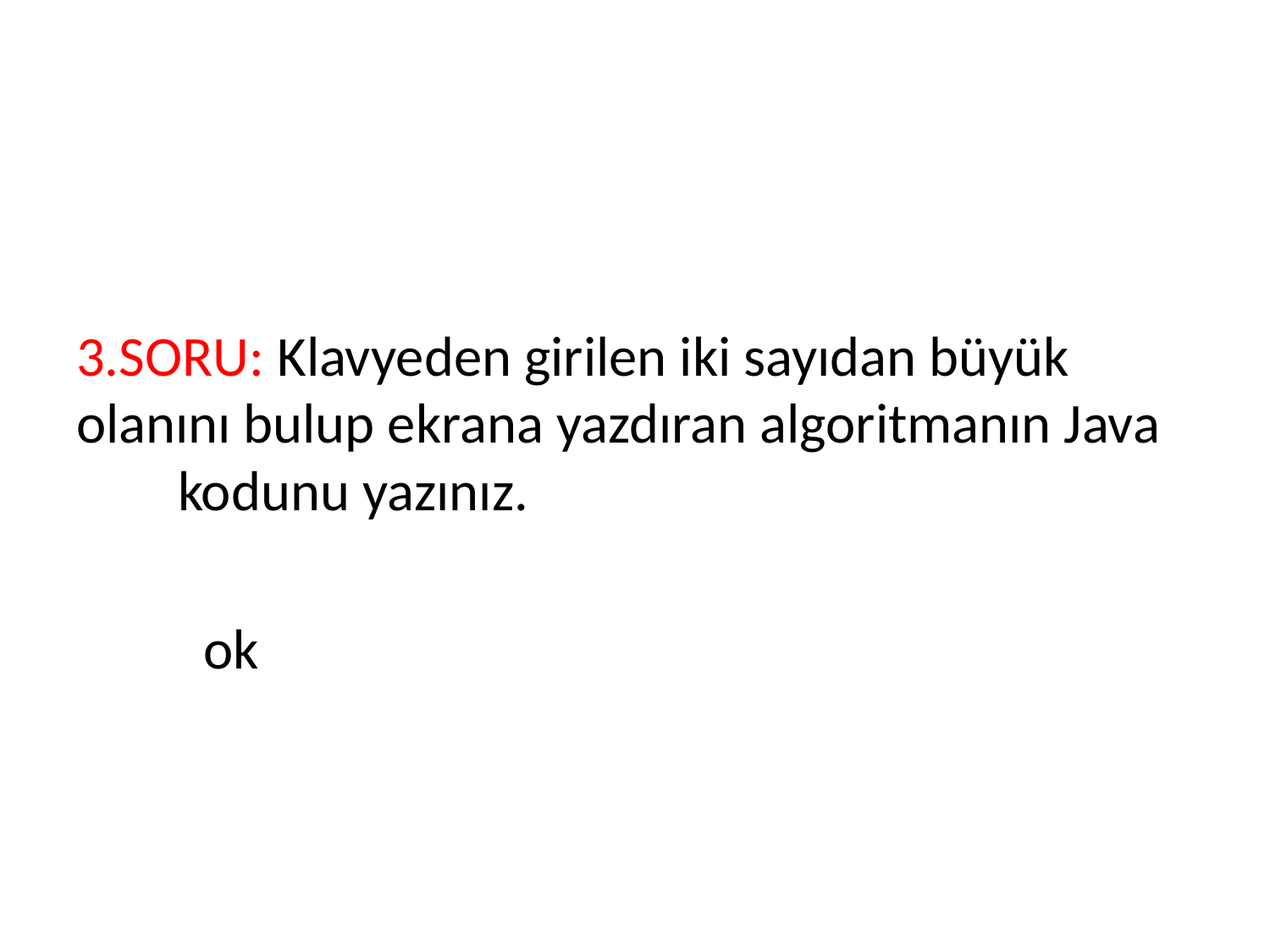

3.SORU: Klavyeden girilen iki sayıdan büyük olanını bulup ekrana yazdıran algoritmanın Java           kodunu yazınız.

          ok